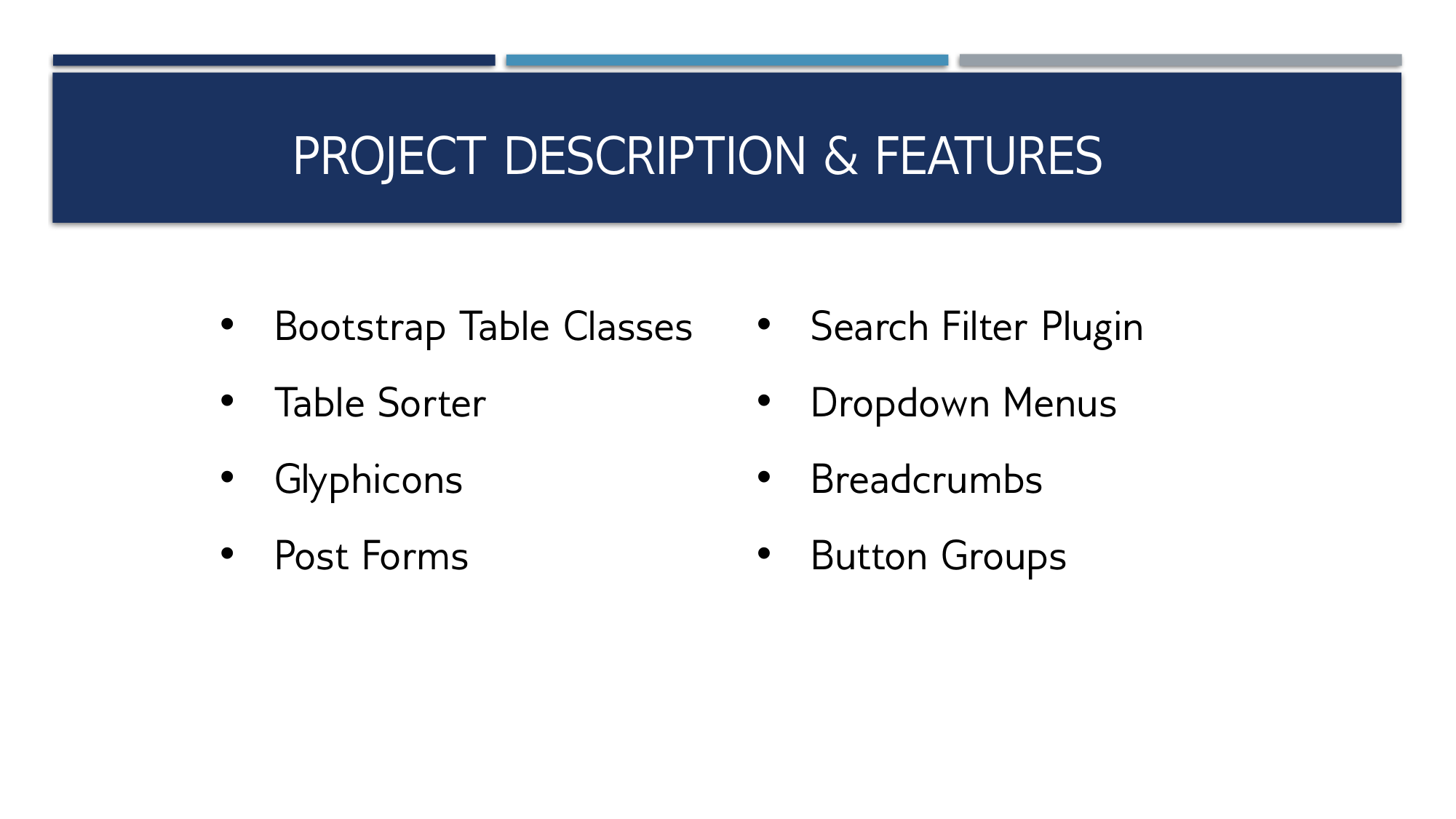

# Project Description & Features
Bootstrap Table Classes
Table Sorter
Glyphicons
Post Forms

Search Filter Plugin
Dropdown Menus
Breadcrumbs
Button Groups